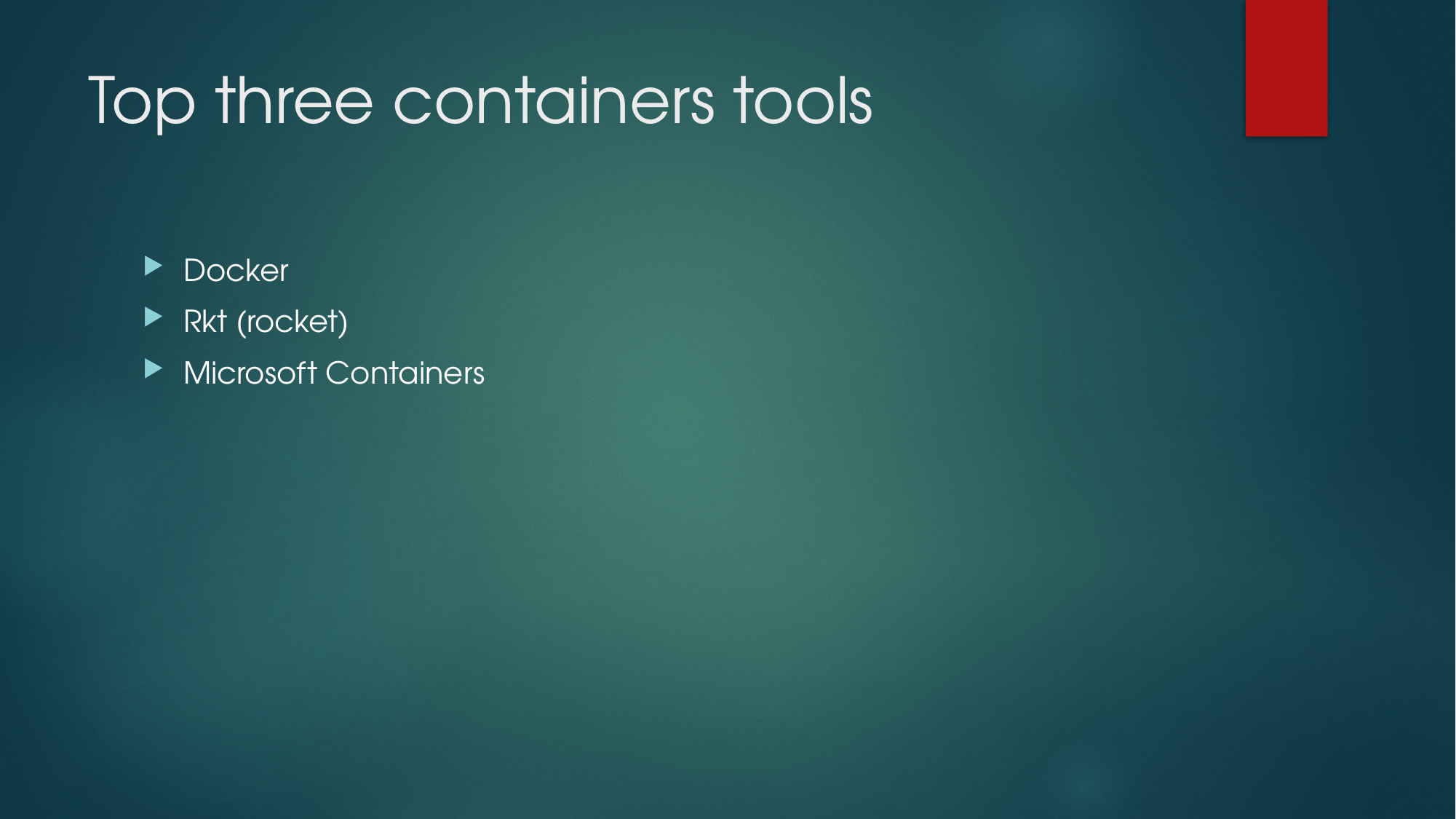

# Top three containers tools
Docker
Rkt (rocket)
Microsoft Containers